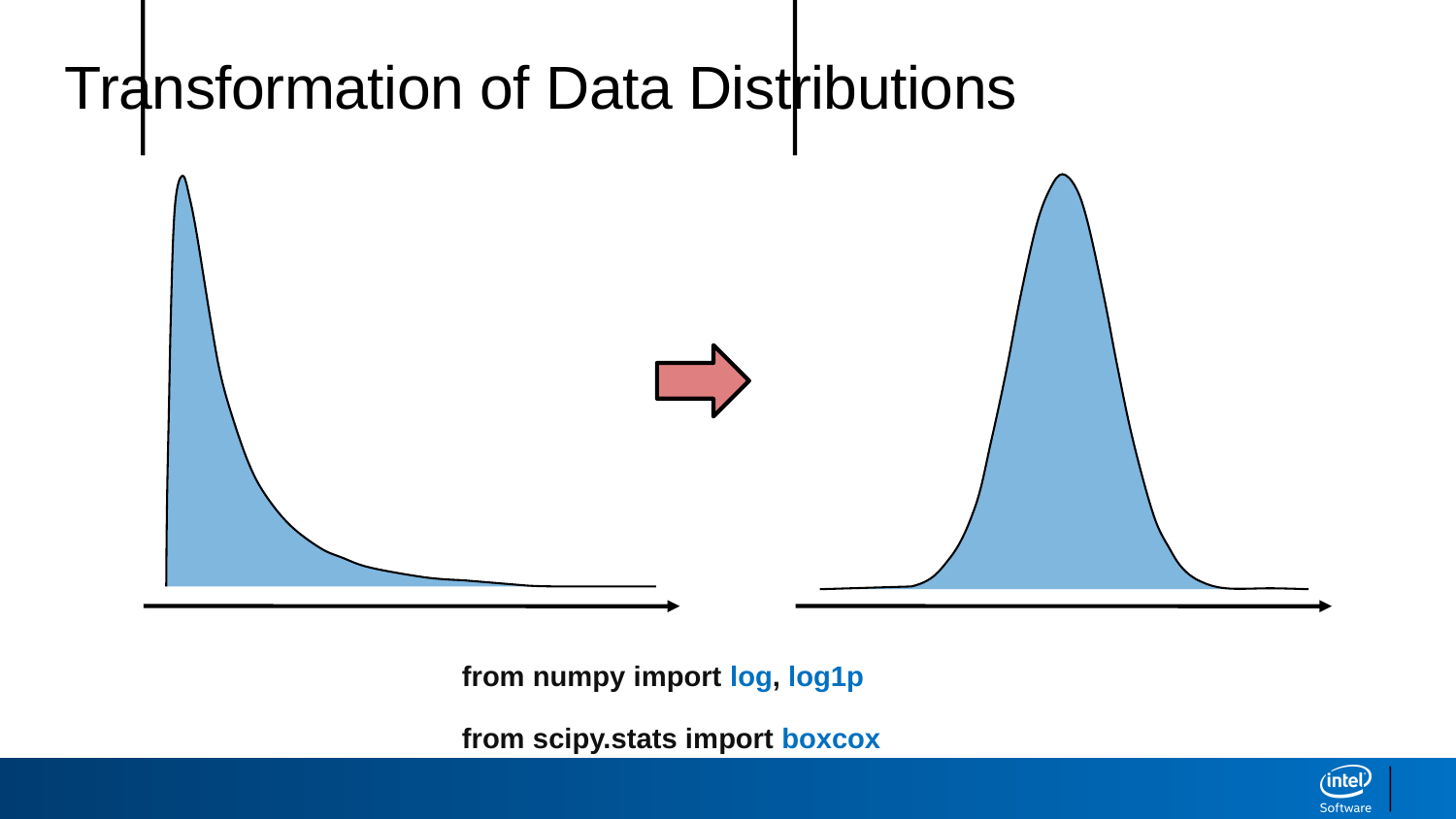

Transformation of Data Distributions

from numpy import log, log1p
from scipy.stats import boxcox